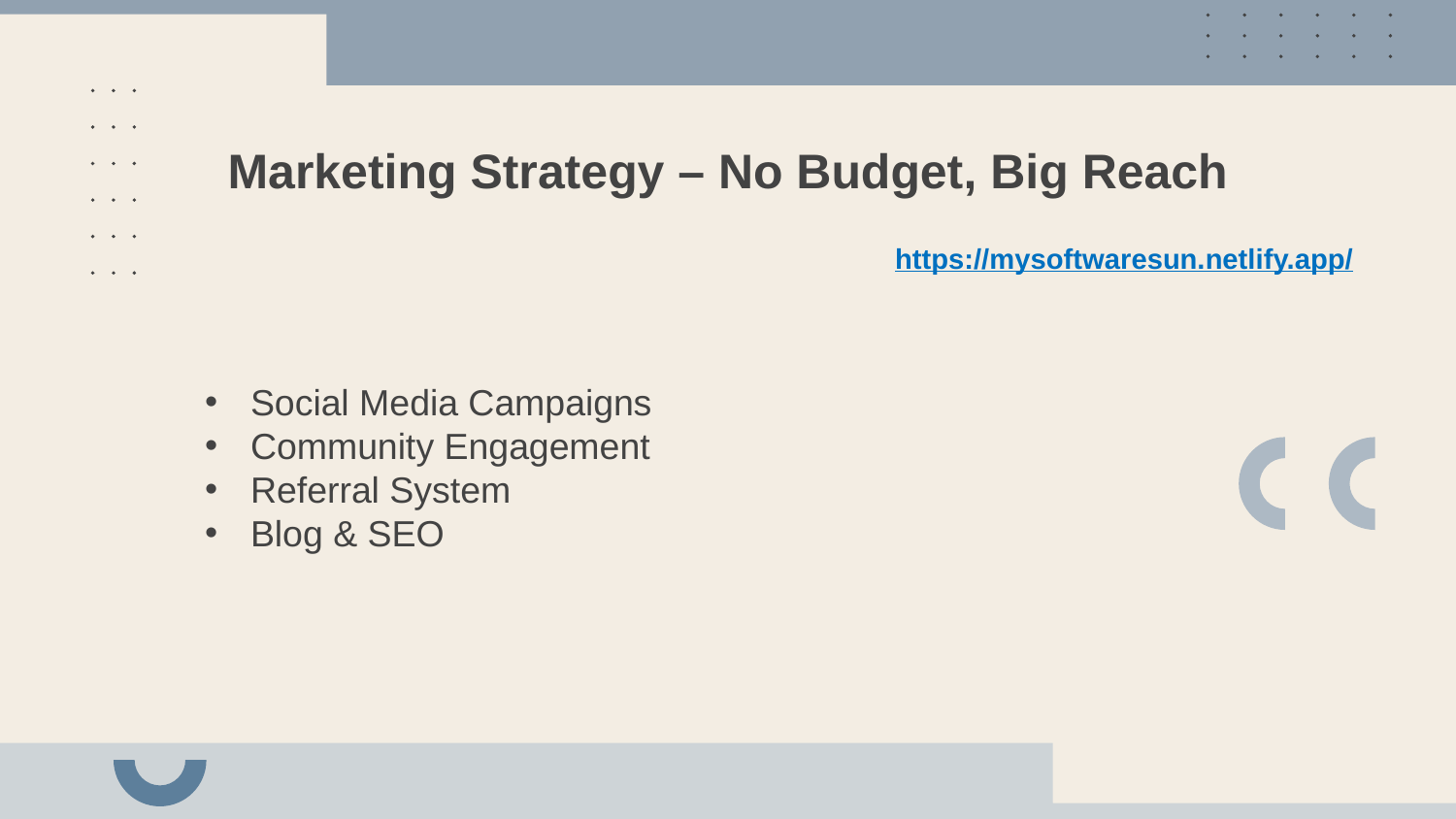

# Marketing Strategy – No Budget, Big Reach
https://mysoftwaresun.netlify.app/
Social Media Campaigns
Community Engagement
Referral System
Blog & SEO